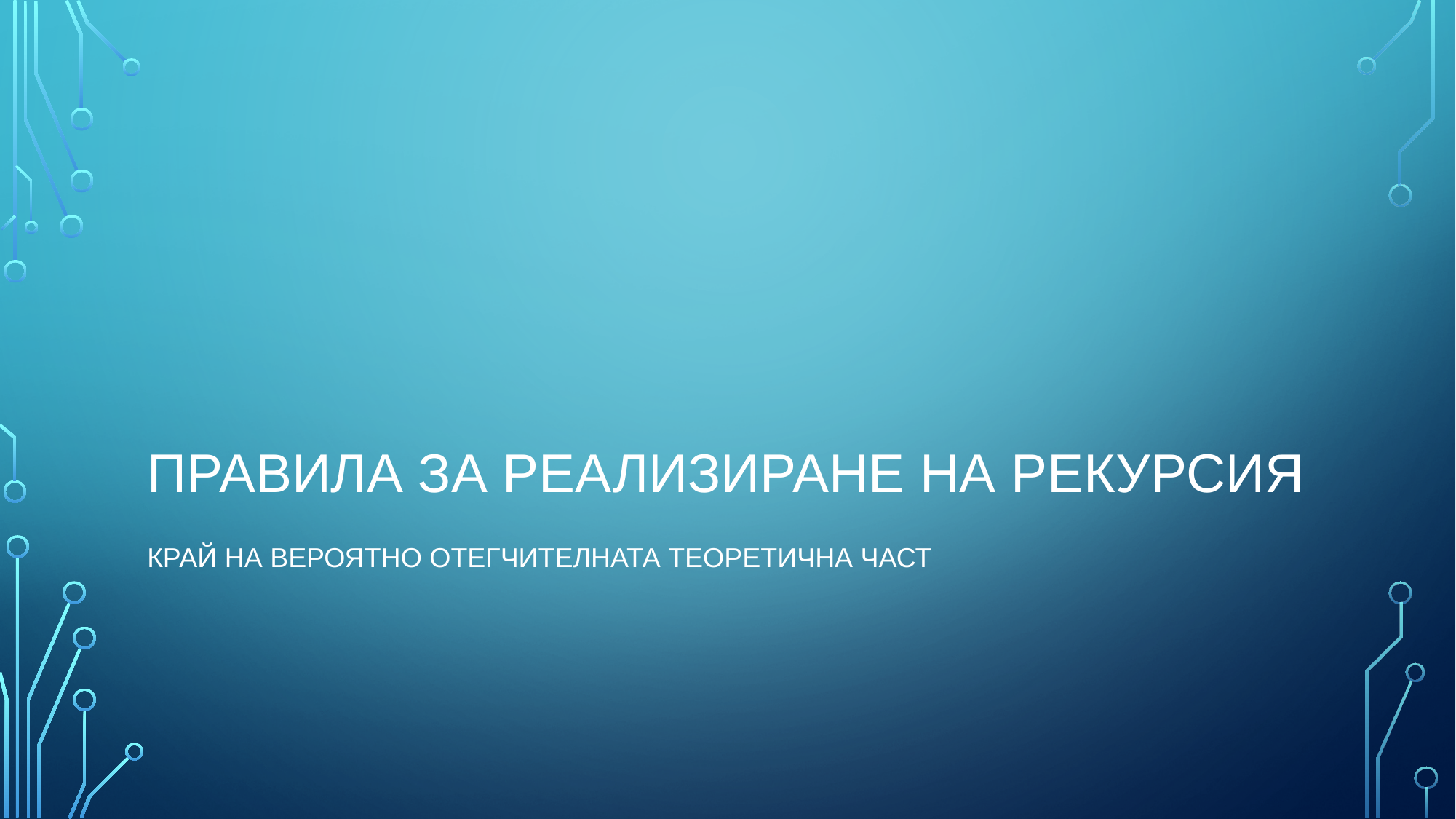

# Правила за реализиране на рекурсия
Край на вероятно отегчителната теоретична част